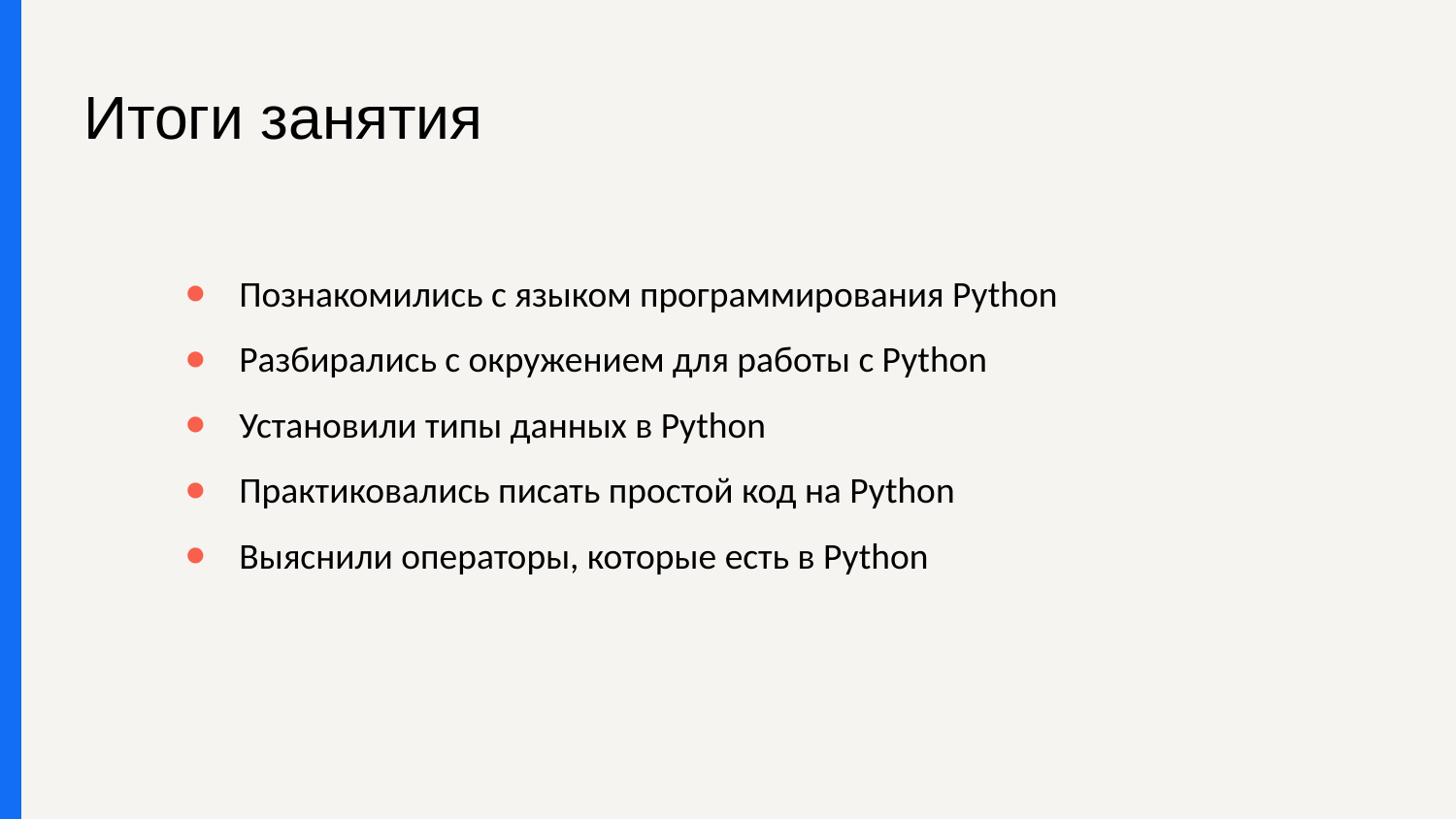

# Итоги занятия
Познакомились с языком программирования Python
Разбирались с окружением для работы с Python
Установили типы данных в Python
Практиковались писать простой код на Python
Выяснили операторы, которые есть в Python